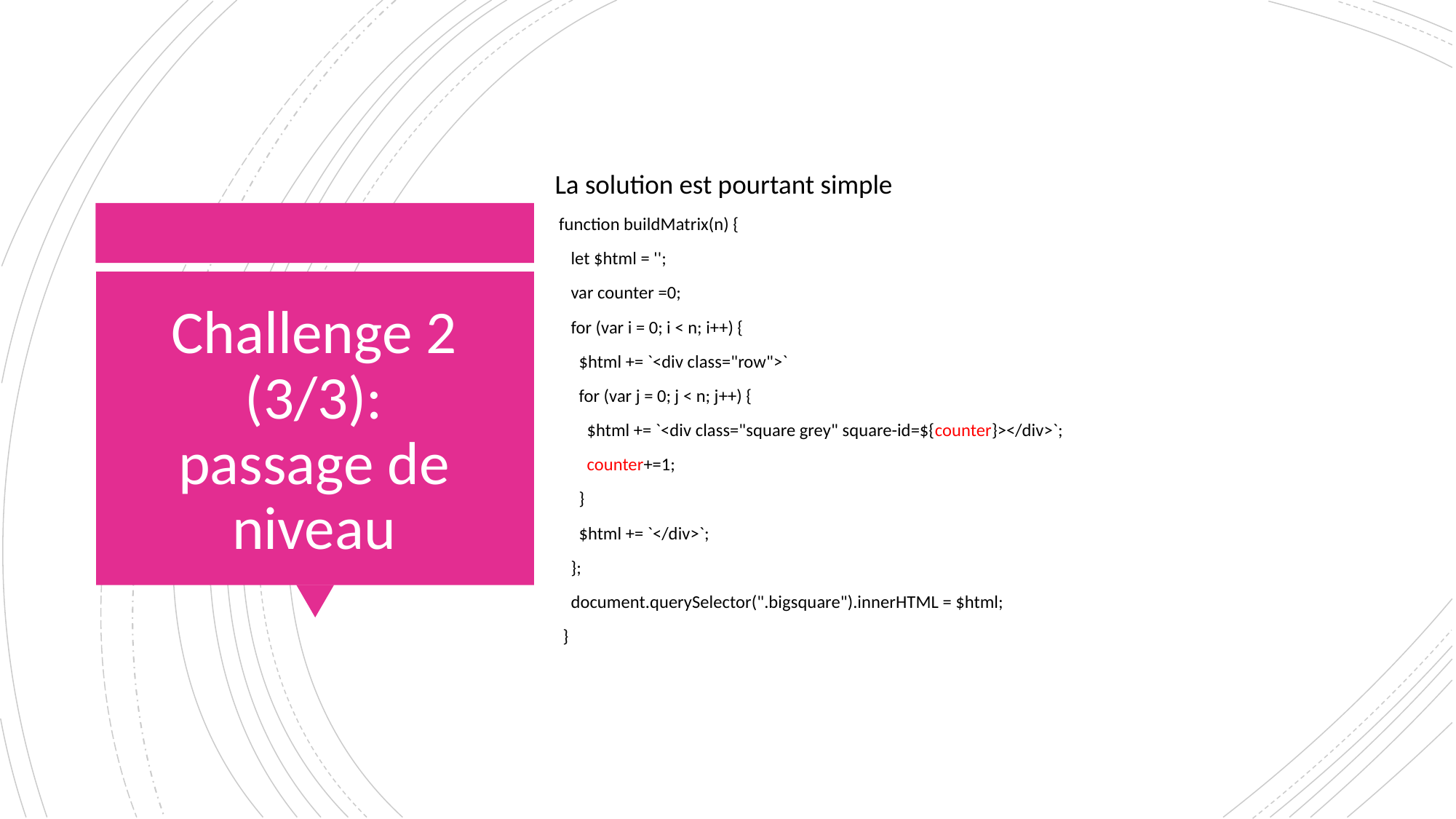

La solution est pourtant simple
 function buildMatrix(n) {
    let $html = '';
    var counter =0;
    for (var i = 0; i < n; i++) {
      $html += `<div class="row">`
      for (var j = 0; j < n; j++) {
        $html += `<div class="square grey" square-id=${counter}></div>`;
        counter+=1;
      }
      $html += `</div>`;
    };
    document.querySelector(".bigsquare").innerHTML = $html;
  }

# Challenge 2 (3/3): passage de niveau